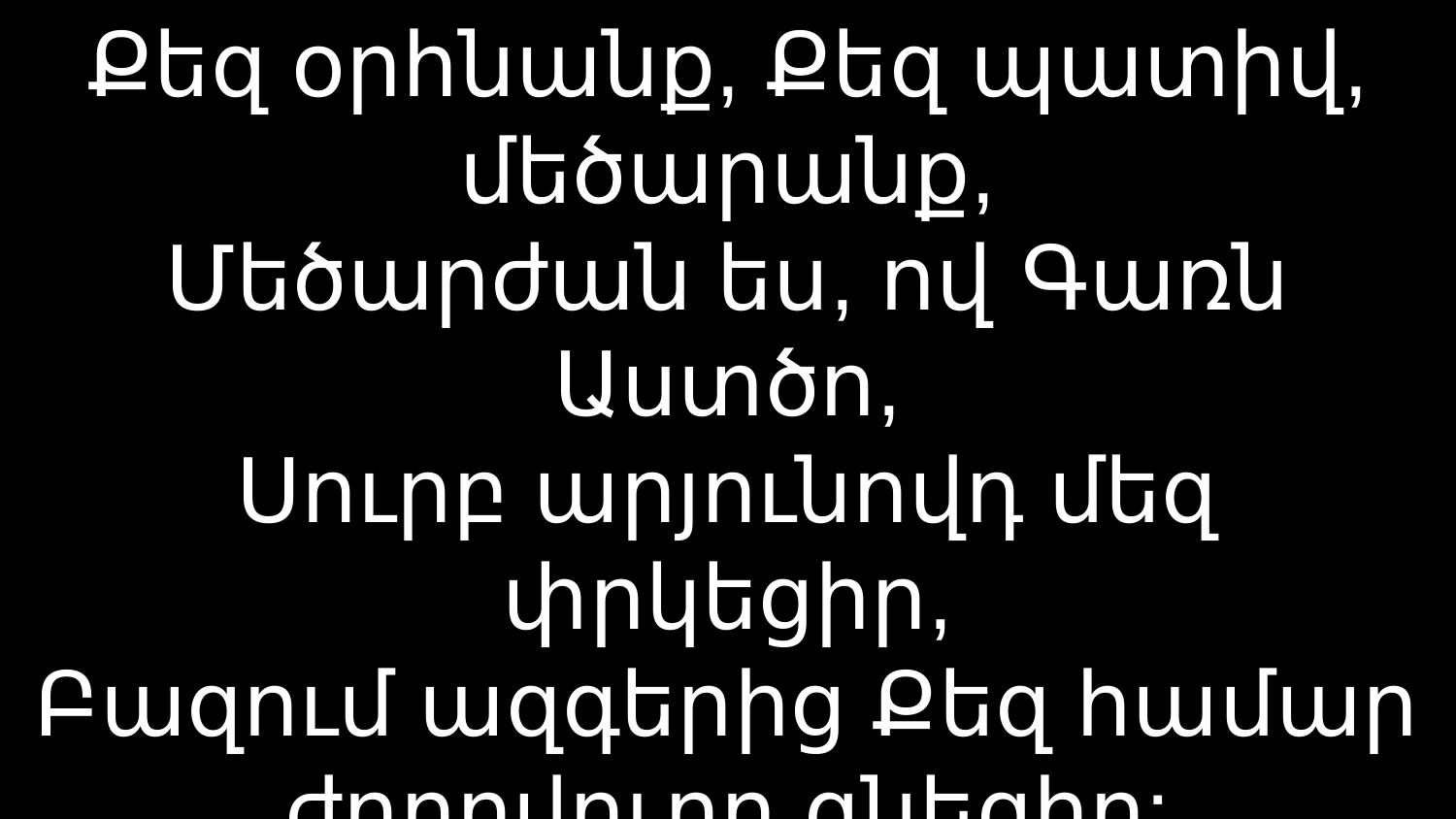

# Քեզ օրհնանք, Քեզ պատիվ, մեծարանք, Մեծարժան ես, ով Գառն Աստծո, Սուրբ արյունովդ մեզ փրկեցիր, Բազում ազգերից Քեզ համար ժողովուրդ գնեցիր: